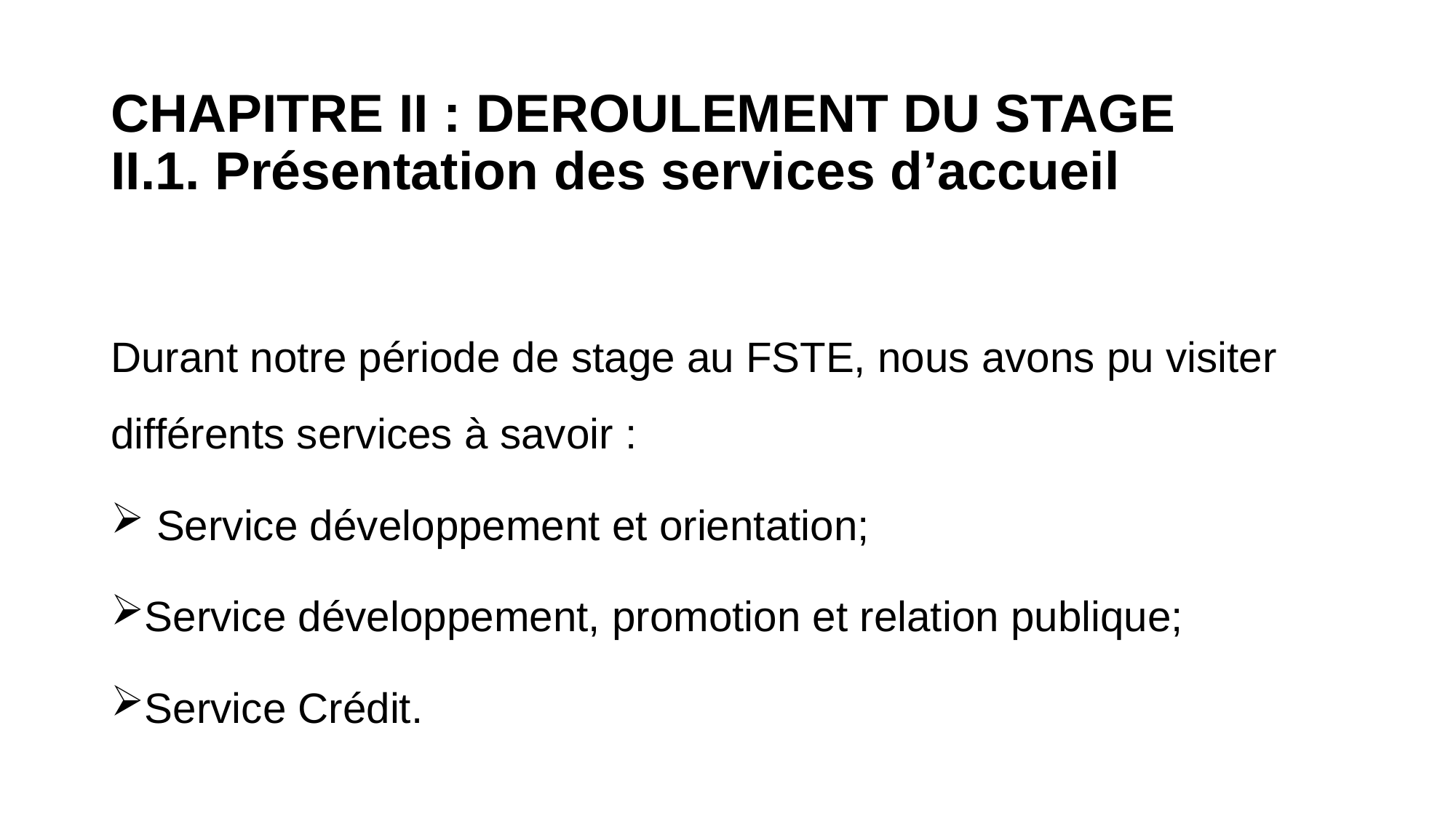

# CHAPITRE II : DEROULEMENT DU STAGE II.1. Présentation des services d’accueil

Durant notre période de stage au FSTE, nous avons pu visiter différents services à savoir :
 Service développement et orientation;
Service développement, promotion et relation publique;
Service Crédit.